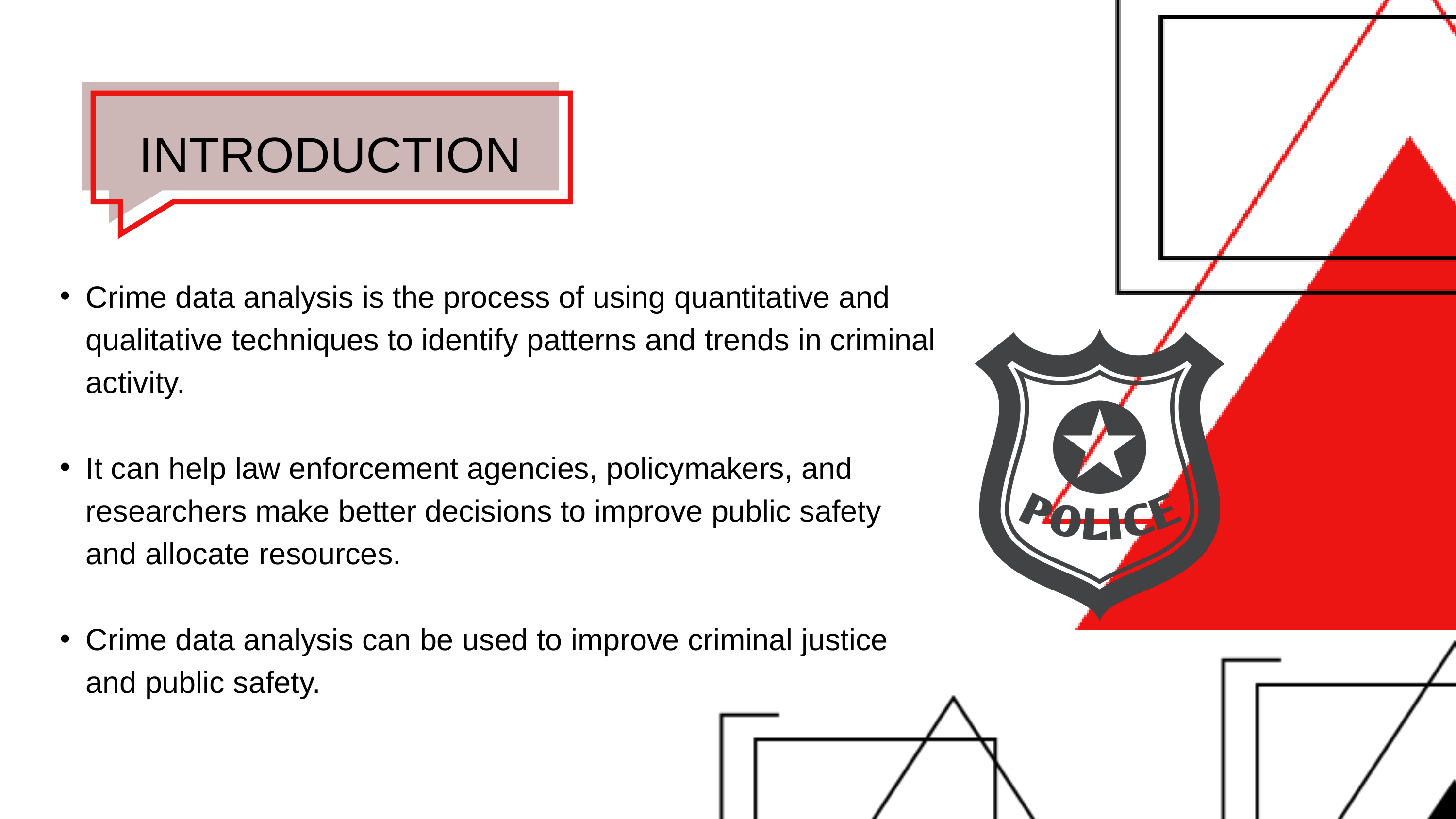

INTRODUCTION
Crime data analysis is the process of using quantitative and qualitative techniques to identify patterns and trends in criminal activity.

It can help law enforcement agencies, policymakers, and researchers make better decisions to improve public safety and allocate resources.

Crime data analysis can be used to improve criminal justice and public safety.